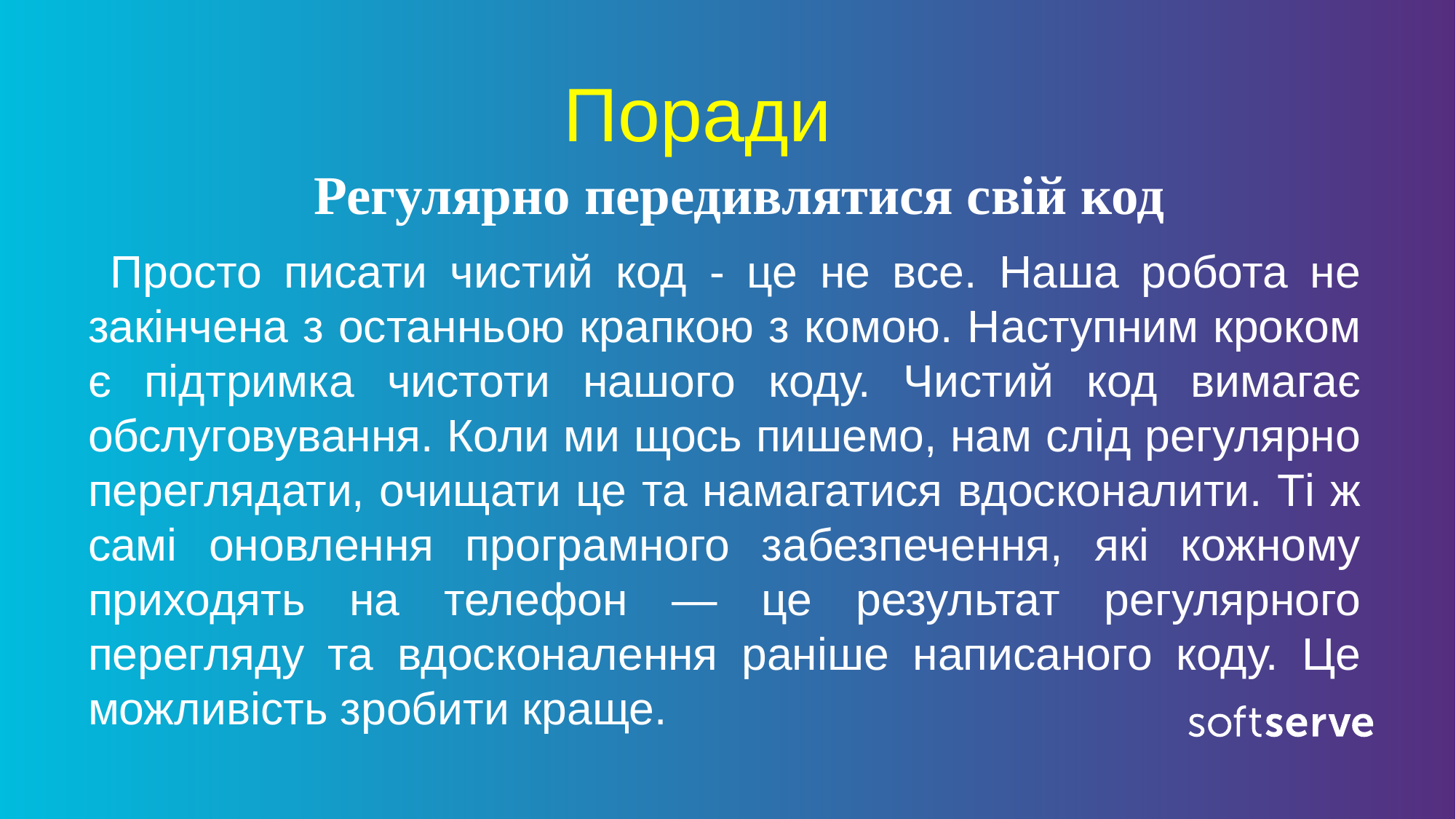

Поради

Регулярно передивлятися свій код
 Просто писати чистий код - це не все. Наша робота не закінчена з останньою крапкою з комою. Наступним кроком є ​​підтримка чистоти нашого коду. Чистий код вимагає обслуговування. Коли ми щось пишемо, нам слід регулярно переглядати, очищати це та намагатися вдосконалити. Ті ж самі оновлення програмного забезпечення, які кожному приходять на телефон — це результат регулярного перегляду та вдосконалення раніше написаного коду. Це можливість зробити краще.